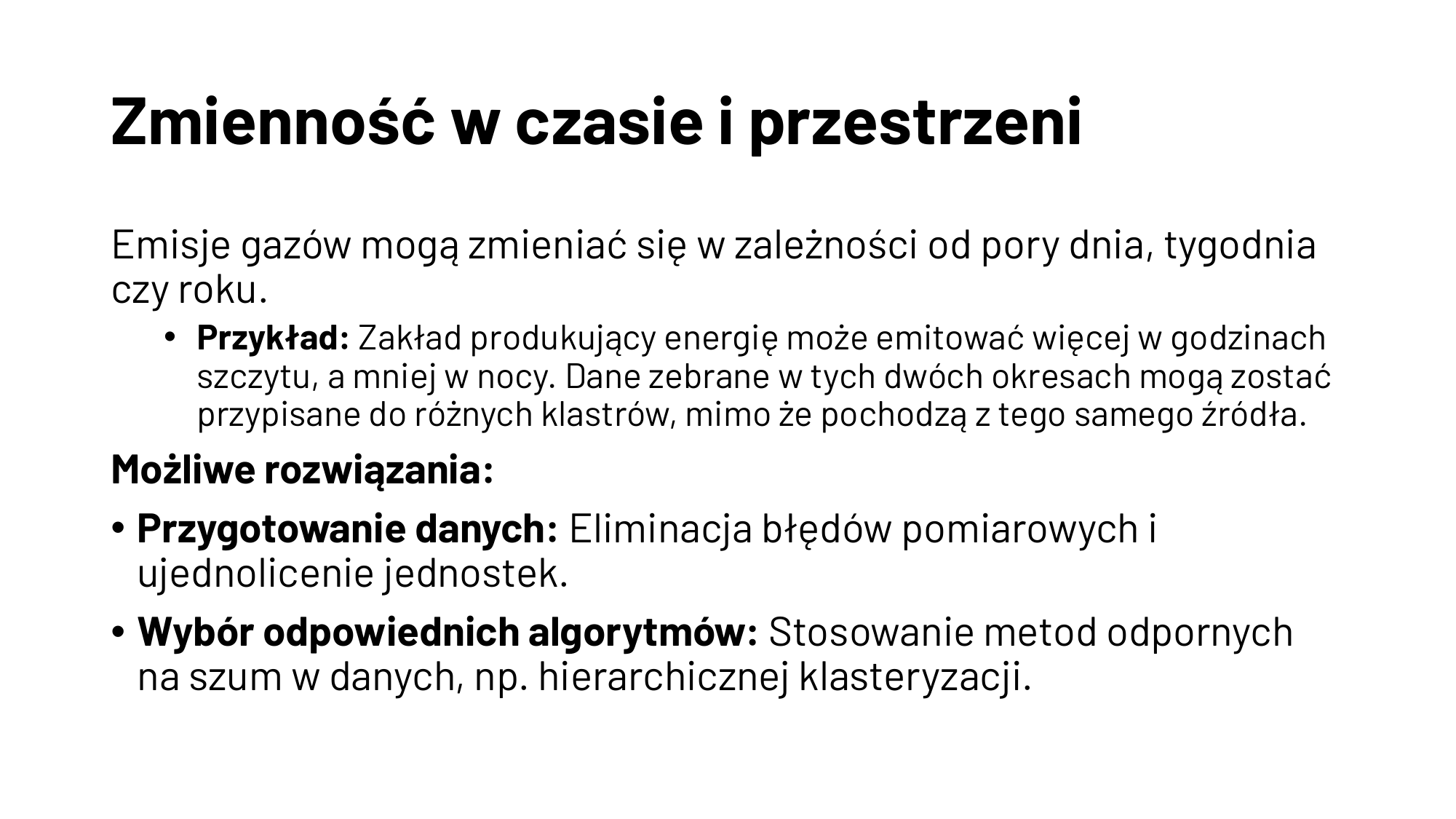

# Zmienność w czasie i przestrzeni
Emisje gazów mogą zmieniać się w zależności od pory dnia, tygodnia czy roku.
Przykład: Zakład produkujący energię może emitować więcej w godzinach szczytu, a mniej w nocy. Dane zebrane w tych dwóch okresach mogą zostać przypisane do różnych klastrów, mimo że pochodzą z tego samego źródła.
Możliwe rozwiązania:
Przygotowanie danych: Eliminacja błędów pomiarowych i ujednolicenie jednostek.
Wybór odpowiednich algorytmów: Stosowanie metod odpornych na szum w danych, np. hierarchicznej klasteryzacji.